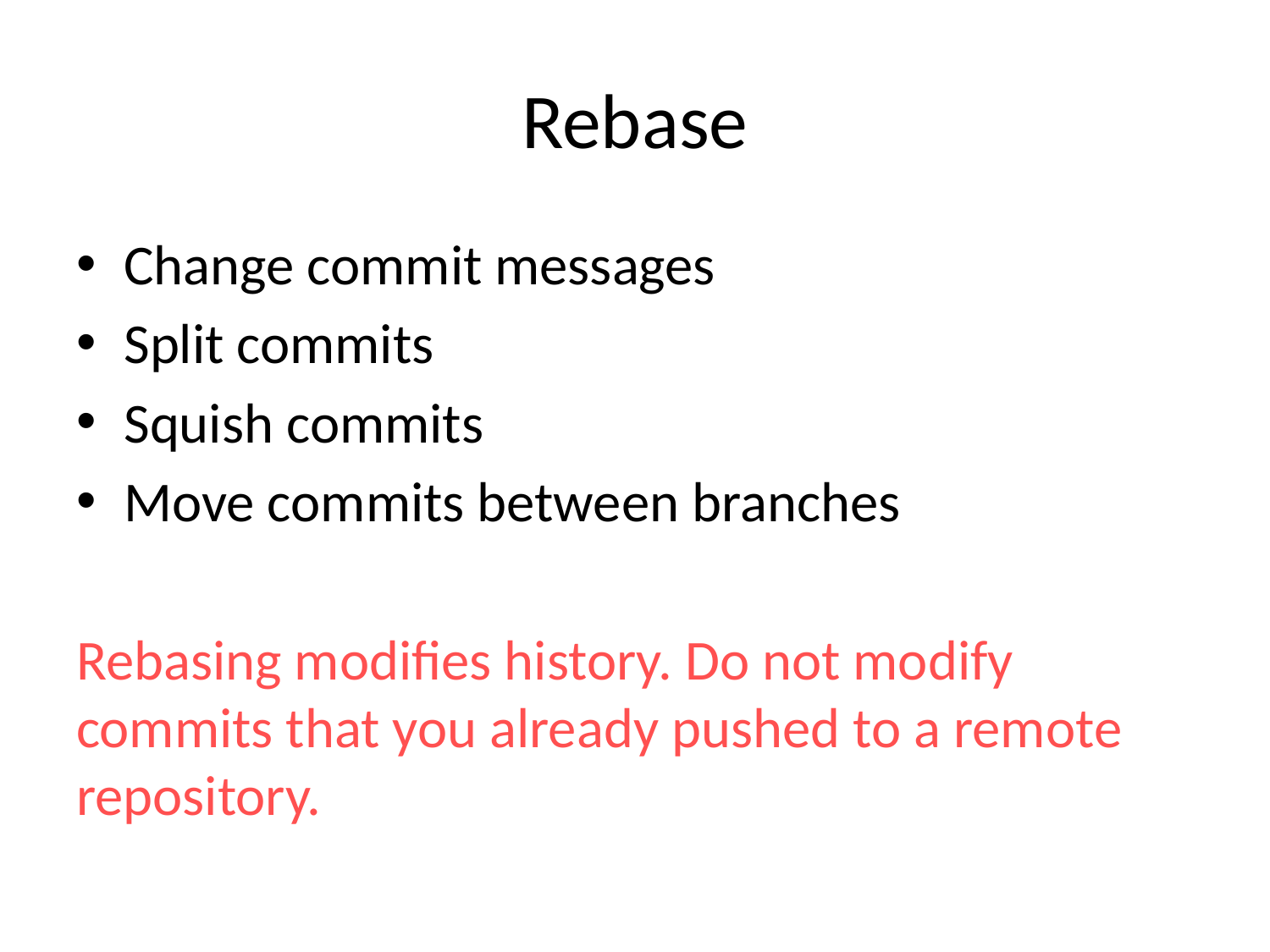

# Rebase
Change commit messages
Split commits
Squish commits
Move commits between branches

Rebasing modifies history. Do not modify commits that you already pushed to a remote repository.